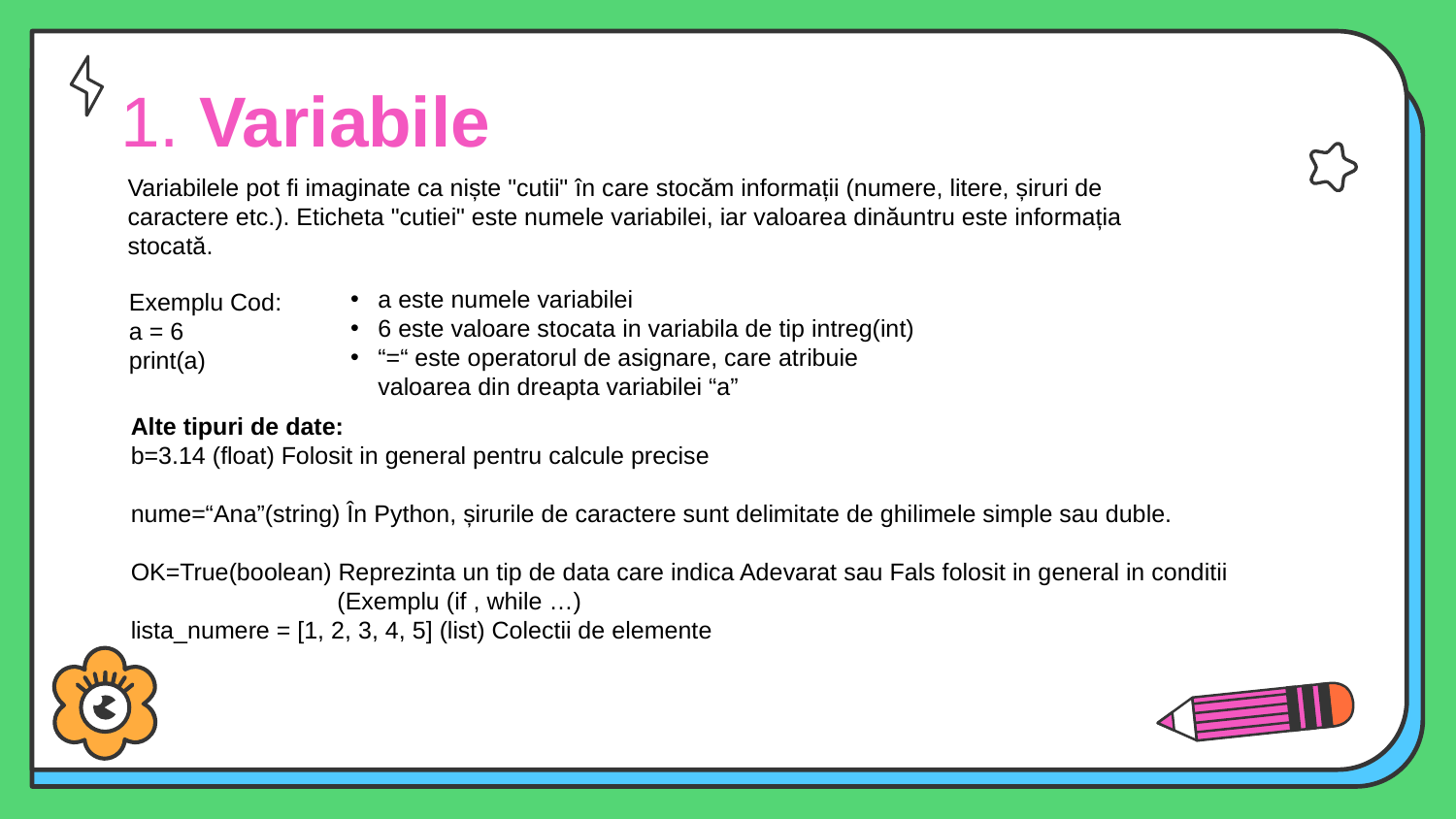

# 1. Variabile
Variabilele pot fi imaginate ca niște "cutii" în care stocăm informații (numere, litere, șiruri de caractere etc.). Eticheta "cutiei" este numele variabilei, iar valoarea dinăuntru este informația stocată.

a este numele variabilei
6 este valoare stocata in variabila de tip intreg(int)
“=“ este operatorul de asignare, care atribuie valoarea din dreapta variabilei “a”

Exemplu Cod:
a = 6
print(a)
Alte tipuri de date:
b=3.14 (float) Folosit in general pentru calcule precise

nume=“Ana”(string) În Python, șirurile de caractere sunt delimitate de ghilimele simple sau duble.

OK=True(boolean) Reprezinta un tip de data care indica Adevarat sau Fals folosit in general in conditii 	  	         (Exemplu (if , while …)
lista_numere = [1, 2, 3, 4, 5] (list) Colectii de elemente